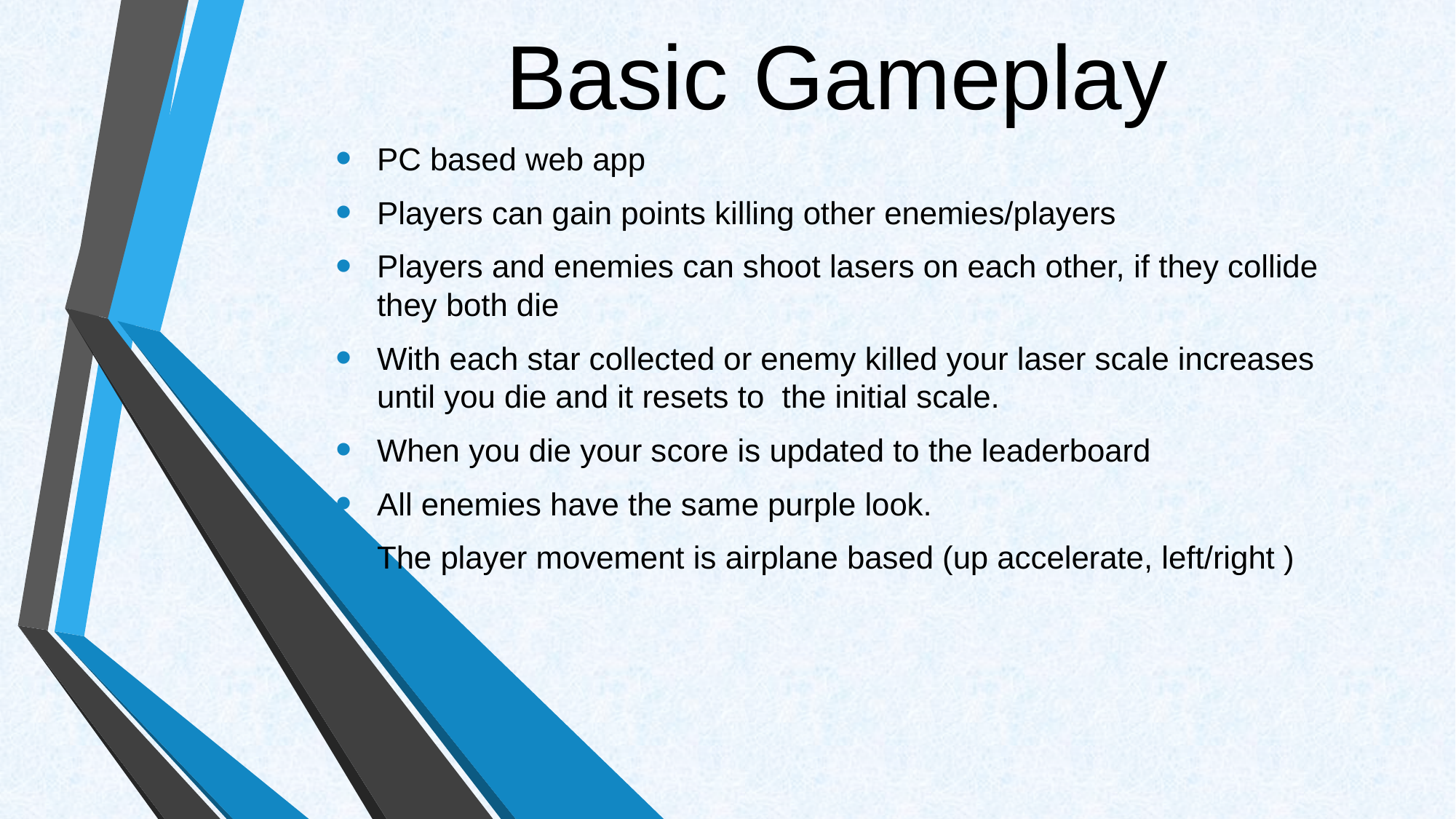

Basic Gameplay
PC based web app
Players can gain points killing other enemies/players
Players and enemies can shoot lasers on each other, if they collide they both die
With each star collected or enemy killed your laser scale increases until you die and it resets to  the initial scale.
When you die your score is updated to the leaderboard
All enemies have the same purple look.
The player movement is airplane based (up accelerate, left/right )